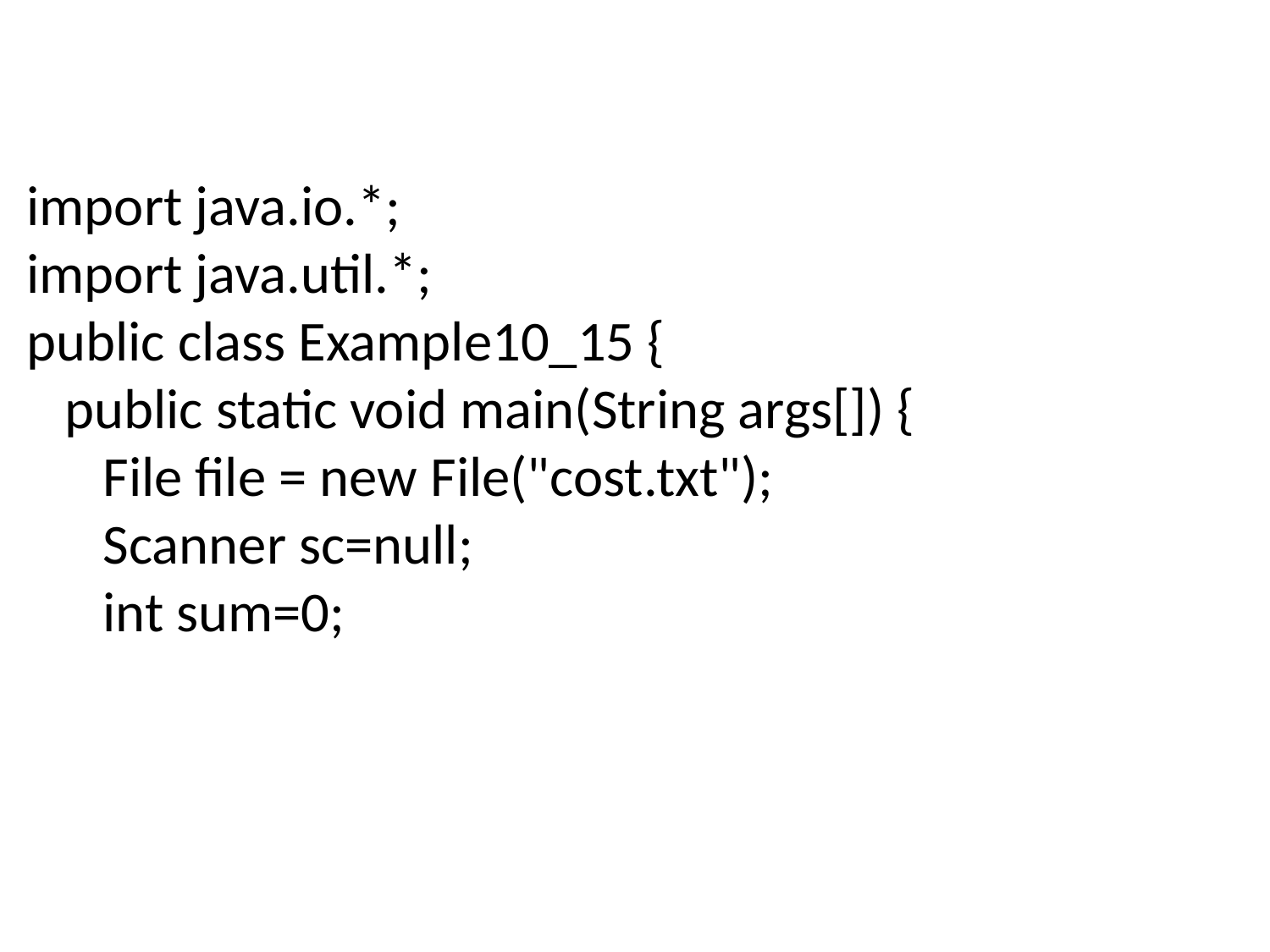

import java.io.*;
import java.util.*;
public class Example10_15 {
   public static void main(String args[]) {
      File file = new File("cost.txt");
      Scanner sc=null;
      int sum=0;